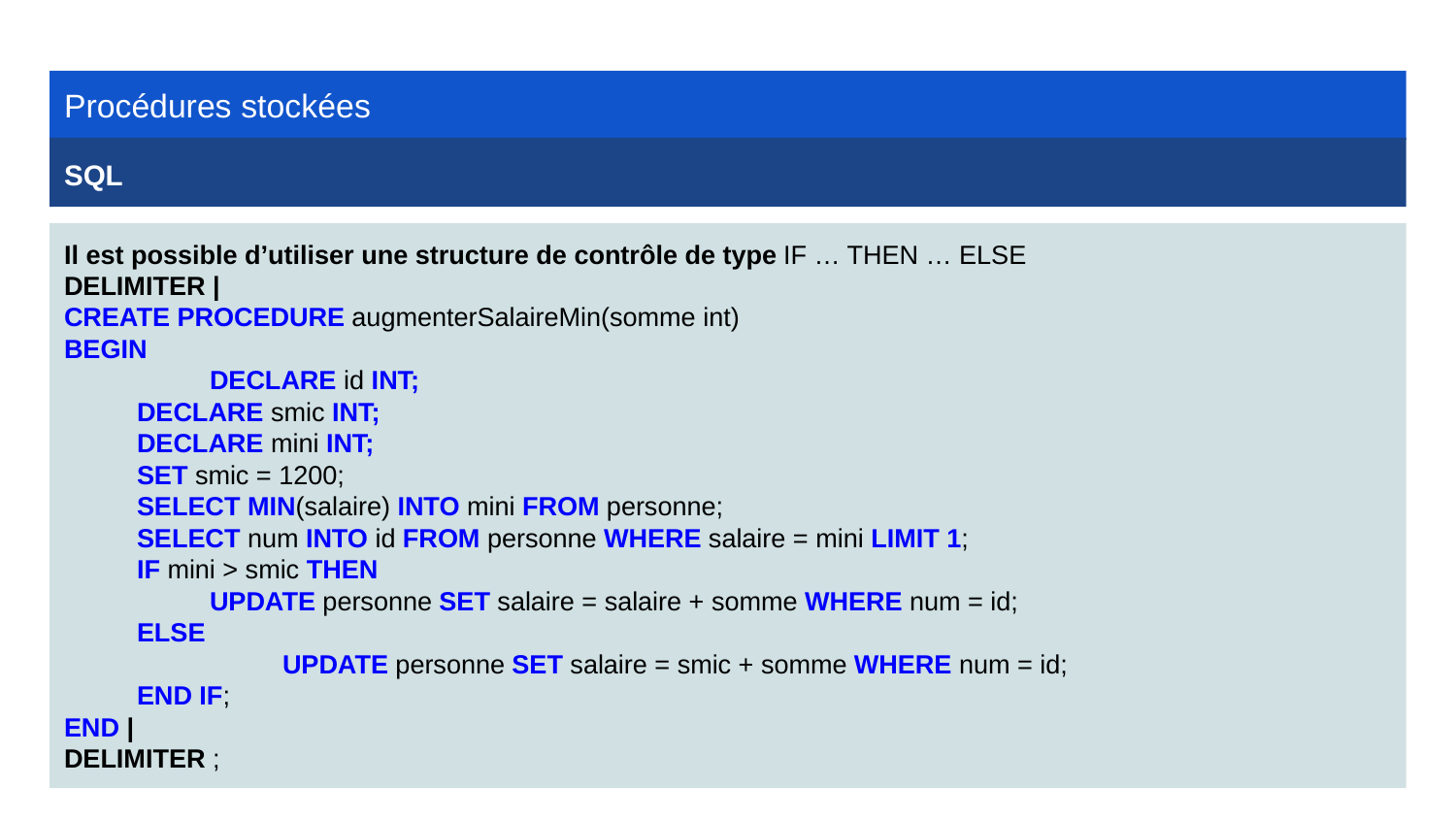

Procédures stockées
SQL
Il est possible d’utiliser une structure de contrôle de type IF … THEN … ELSE
DELIMITER |
CREATE PROCEDURE augmenterSalaireMin(somme int)
BEGIN
	DECLARE id INT;
DECLARE smic INT;
DECLARE mini INT;
SET smic = 1200;
SELECT MIN(salaire) INTO mini FROM personne;
SELECT num INTO id FROM personne WHERE salaire = mini LIMIT 1;
IF mini > smic THEN
UPDATE personne SET salaire = salaire + somme WHERE num = id;
ELSE
	UPDATE personne SET salaire = smic + somme WHERE num = id;
END IF;
END |
DELIMITER ;